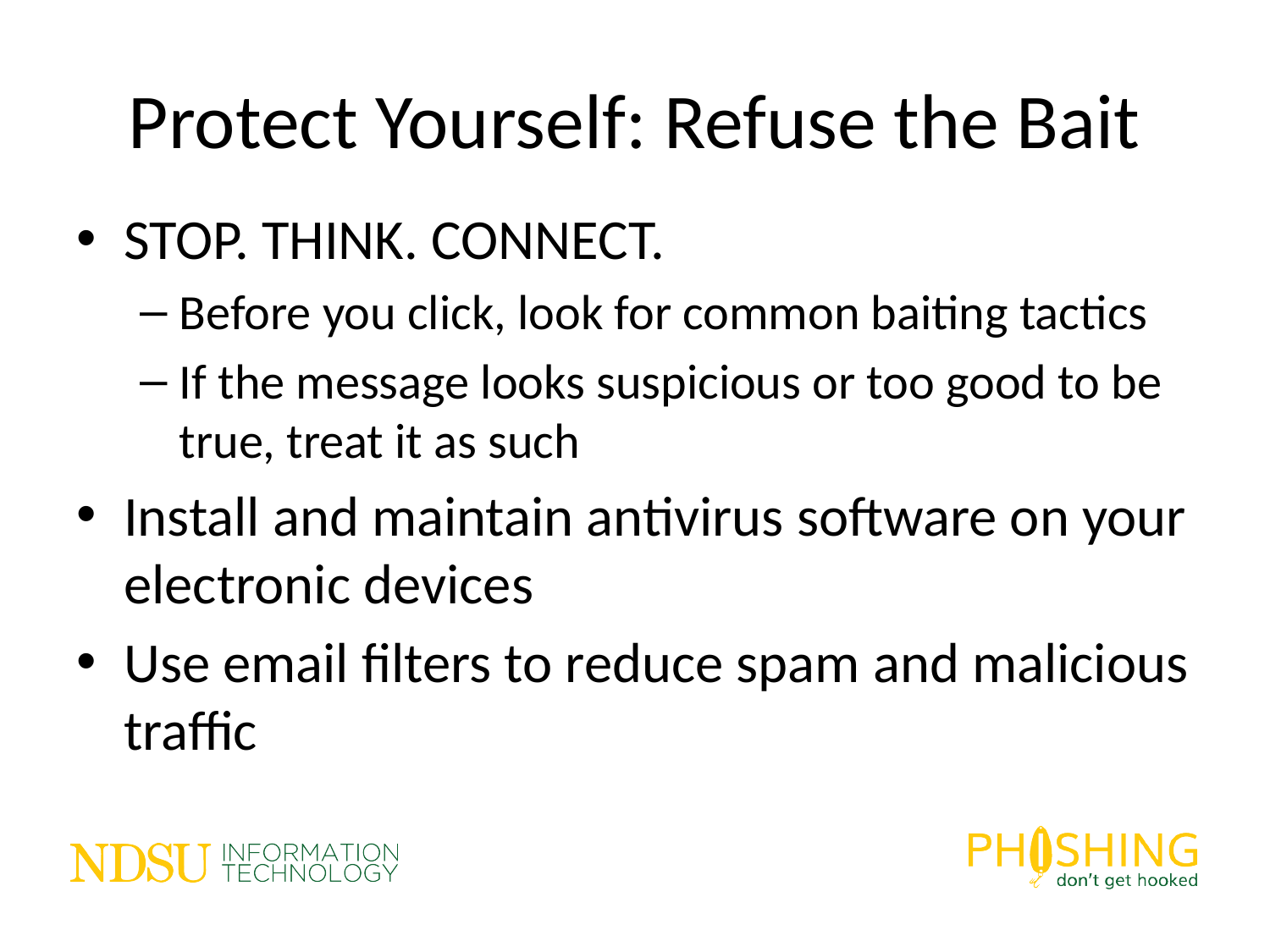

# Protect Yourself: Refuse the Bait
STOP. THINK. CONNECT.
Before you click, look for common baiting tactics
If the message looks suspicious or too good to be true, treat it as such
Install and maintain antivirus software on your electronic devices
Use email filters to reduce spam and malicious traffic